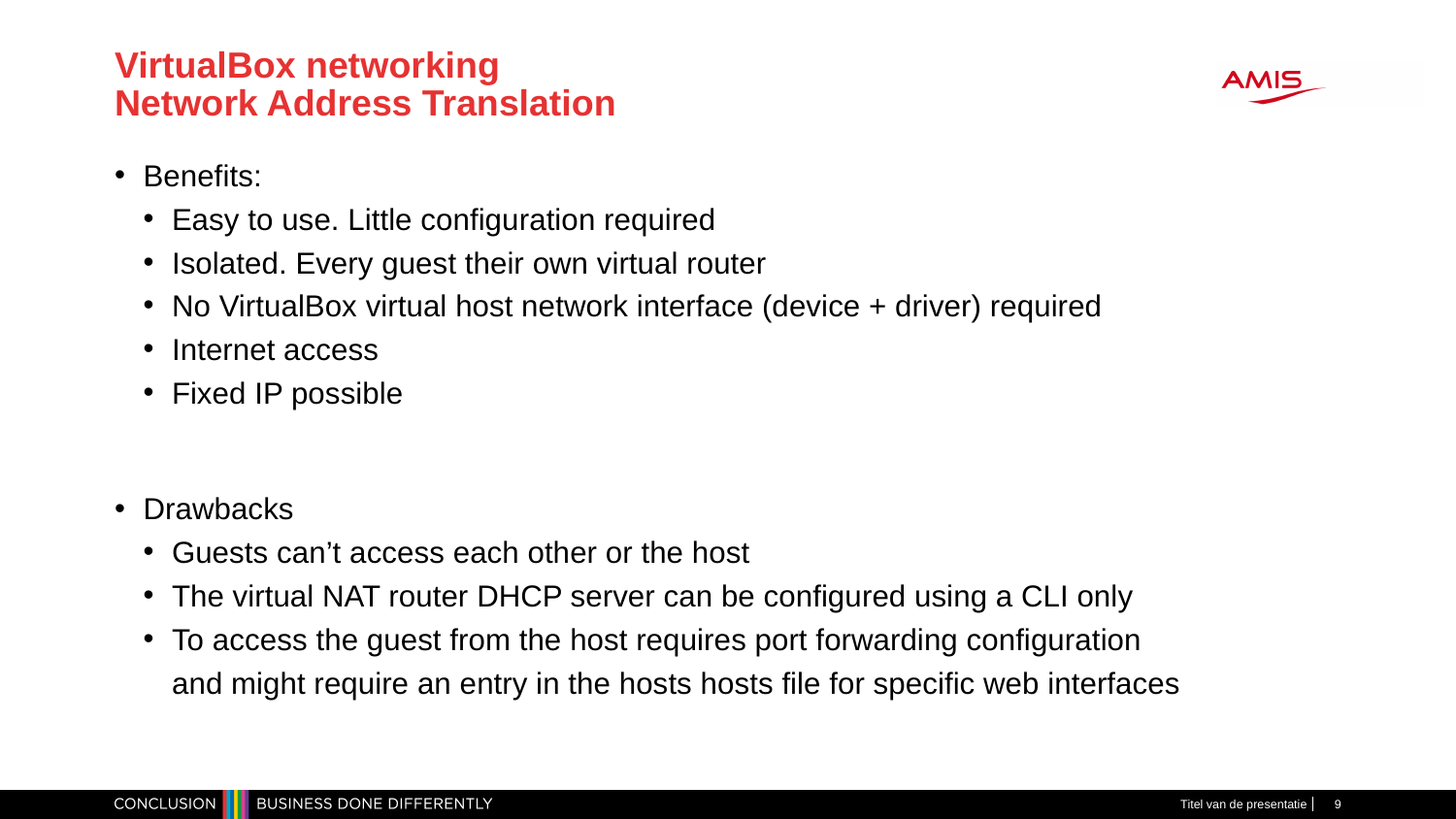

# VirtualBox networking Network Address Translation
Benefits:
Easy to use. Little configuration required
Isolated. Every guest their own virtual router
No VirtualBox virtual host network interface (device + driver) required
Internet access
Fixed IP possible

Drawbacks
Guests can’t access each other or the host
The virtual NAT router DHCP server can be configured using a CLI only
To access the guest from the host requires port forwarding configuration
and might require an entry in the hosts hosts file for specific web interfaces

Titel van de presentatie
9